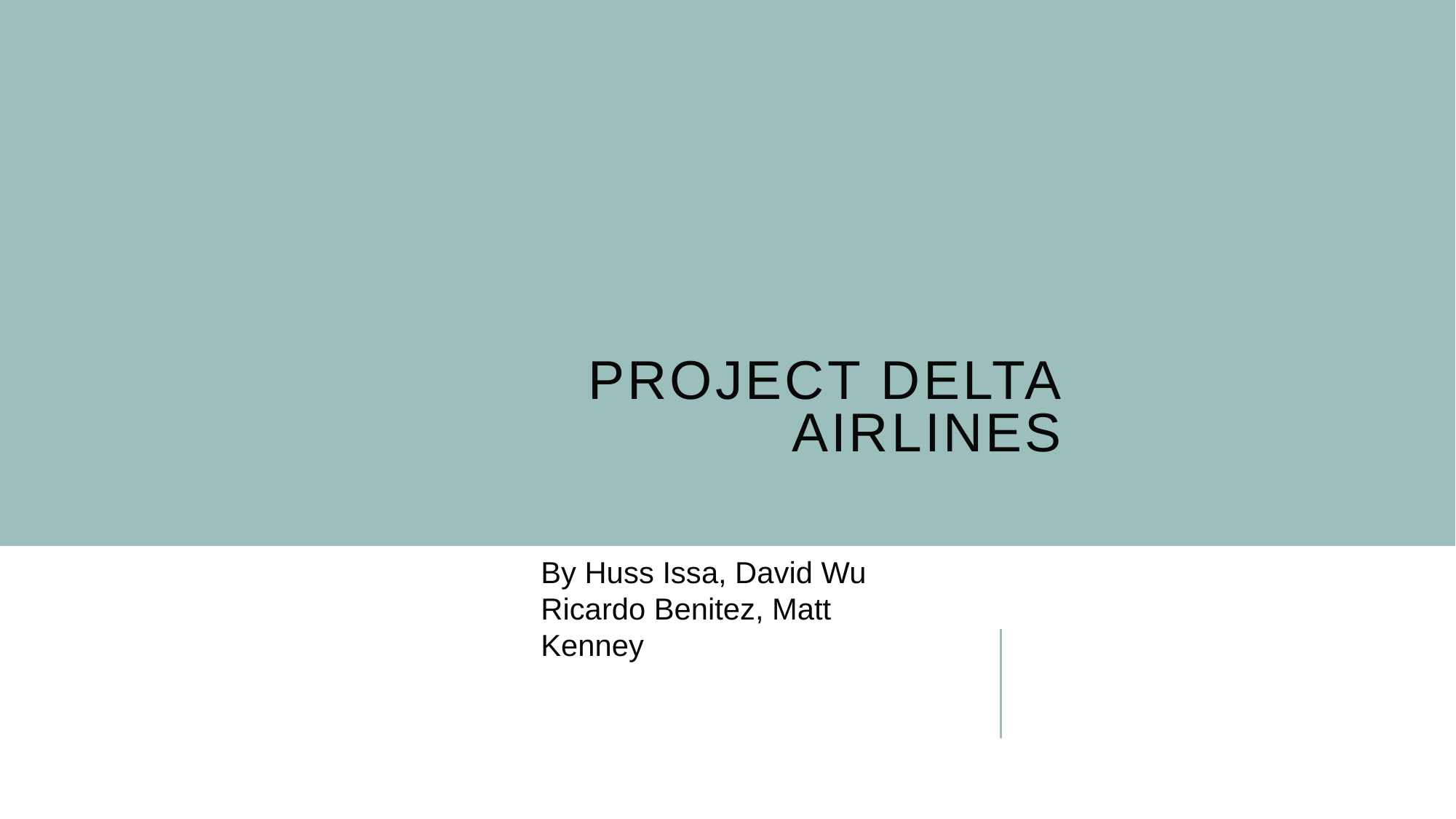

# Project Delta Airlines
By Huss Issa, David Wu Ricardo Benitez, Matt Kenney